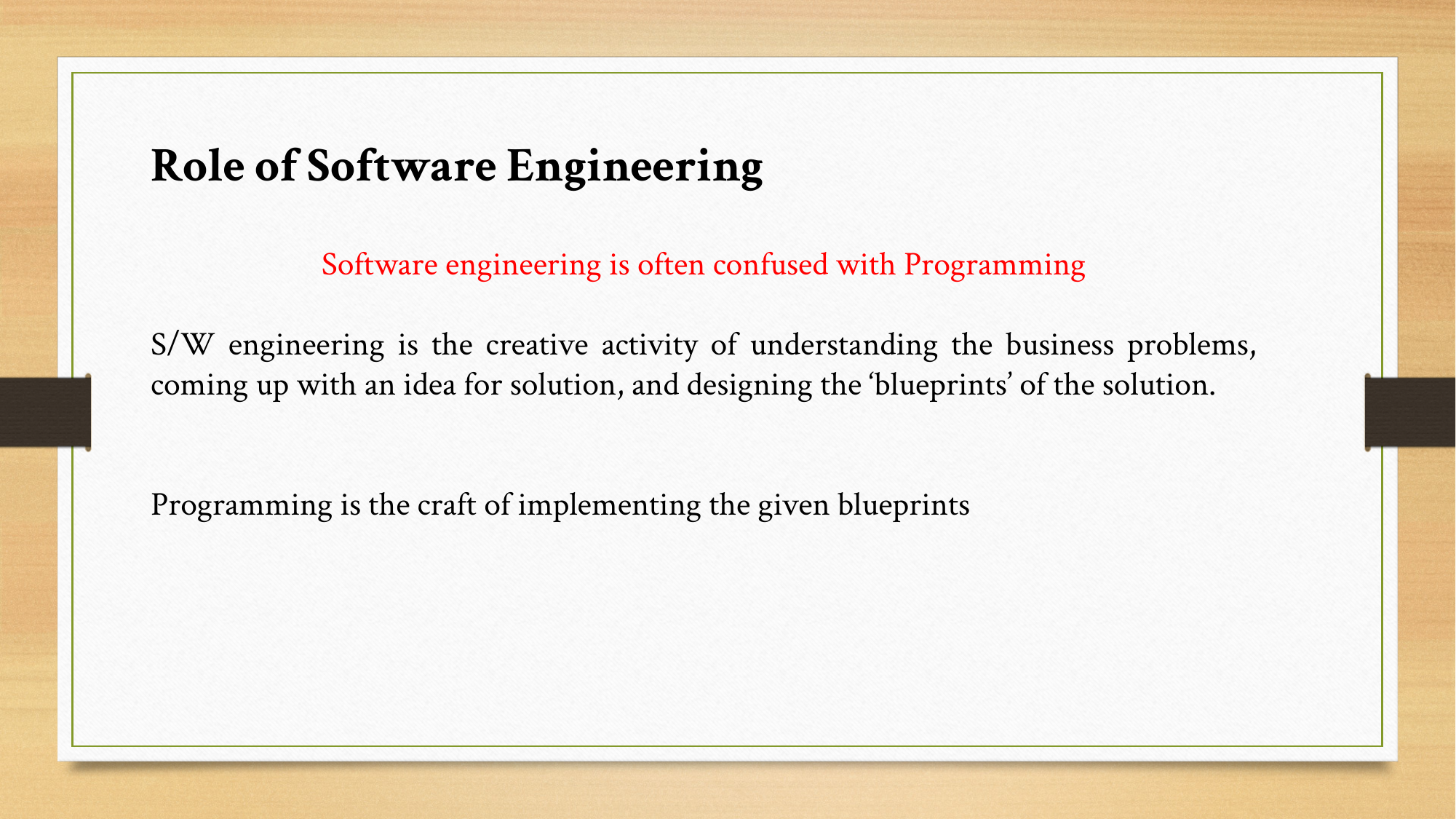

Role of Software Engineering

Software engineering is often confused with Programming

S/W engineering is the creative activity of understanding the business problems, coming up with an idea for solution, and designing the ‘blueprints’ of the solution.

Programming is the craft of implementing the given blueprints